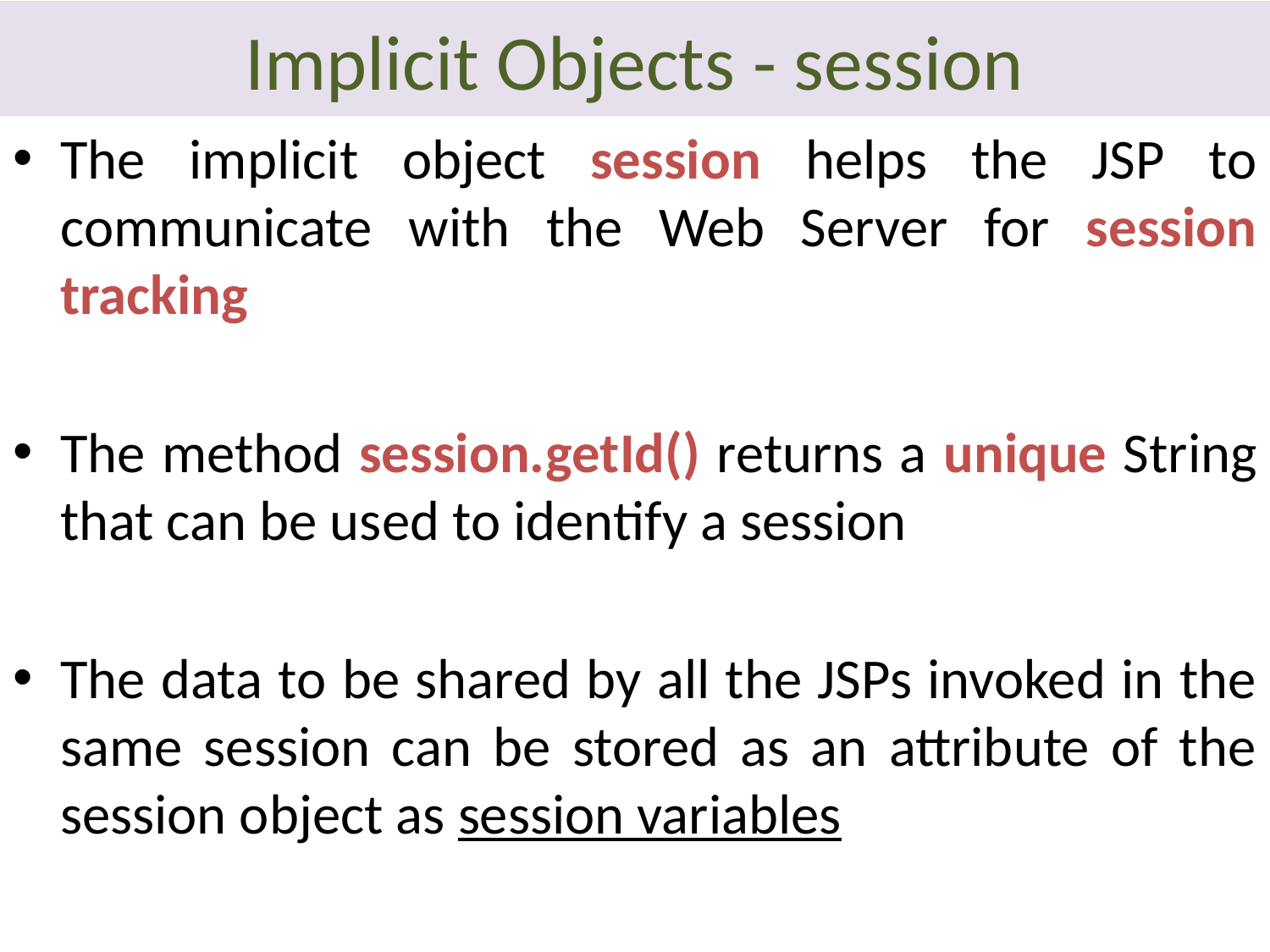

# Implicit Objects - session
The implicit object session helps the JSP to communicate with the Web Server for session tracking

The method session.getId() returns a unique String that can be used to identify a session

The data to be shared by all the JSPs invoked in the same session can be stored as an attribute of the session object as session variables
31